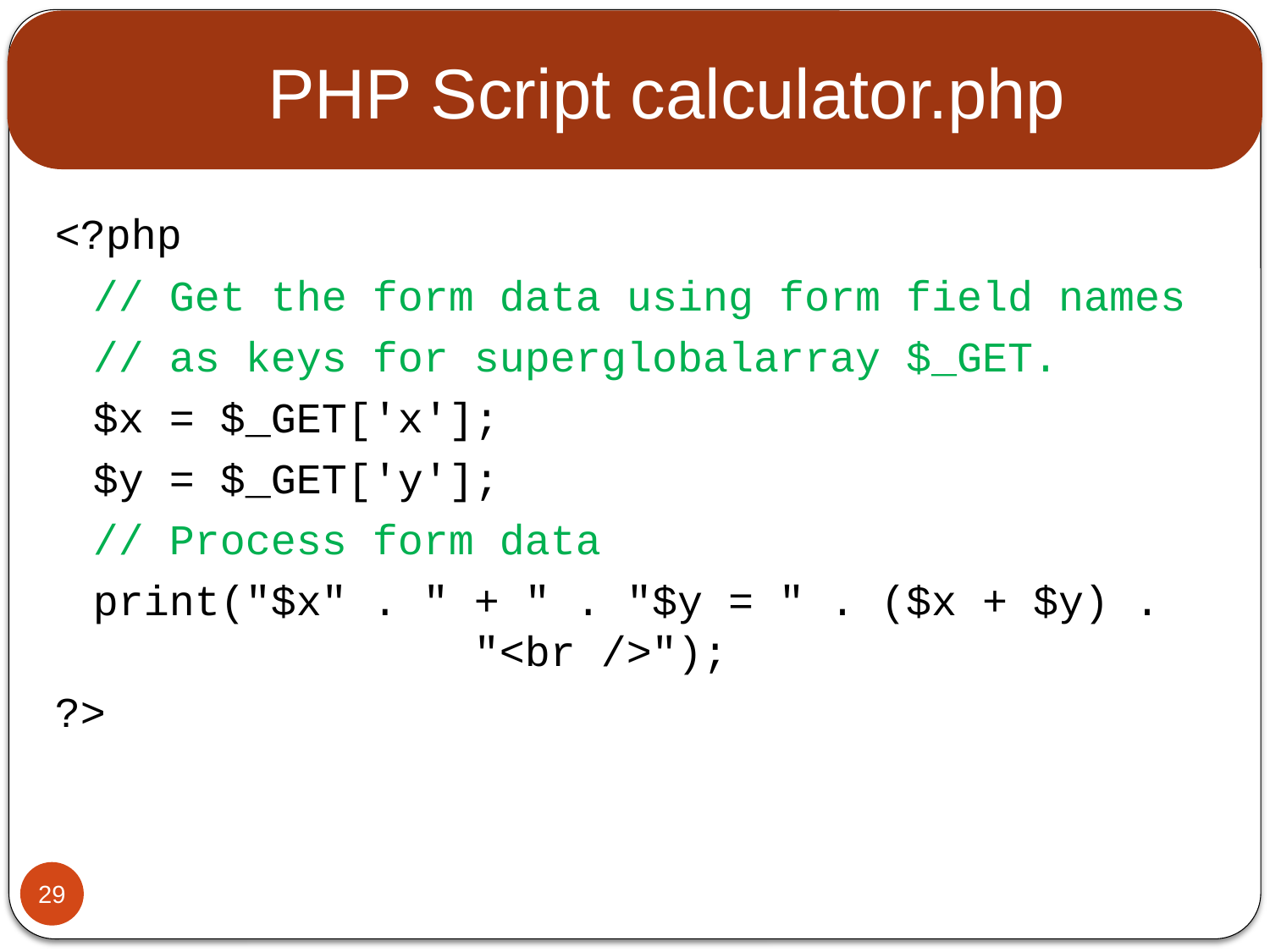

# PHP Script calculator.php
<?php
	// Get the form data using form field names
	// as keys for superglobalarray $_GET.
	$x = $_GET['x'];
	$y = $_GET['y'];
	// Process form data
	print("$x" . " + " . "$y = " . ($x + $y) . 			"<br />");
?>
29